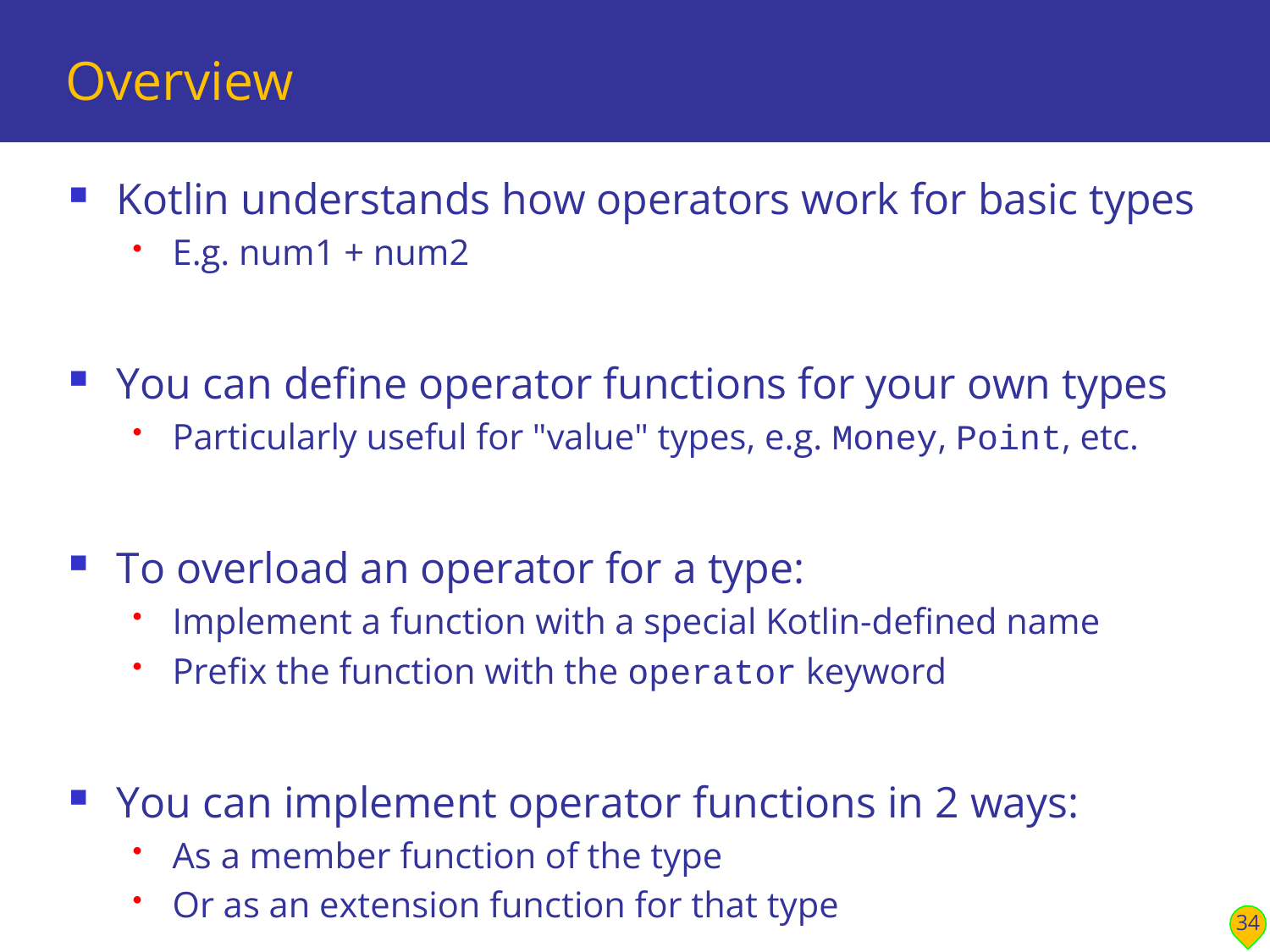

# Overview
Kotlin understands how operators work for basic types
E.g. num1 + num2

You can define operator functions for your own types
Particularly useful for "value" types, e.g. Money, Point, etc.

To overload an operator for a type:
Implement a function with a special Kotlin-defined name
Prefix the function with the operator keyword

You can implement operator functions in 2 ways:
As a member function of the type
Or as an extension function for that type
34